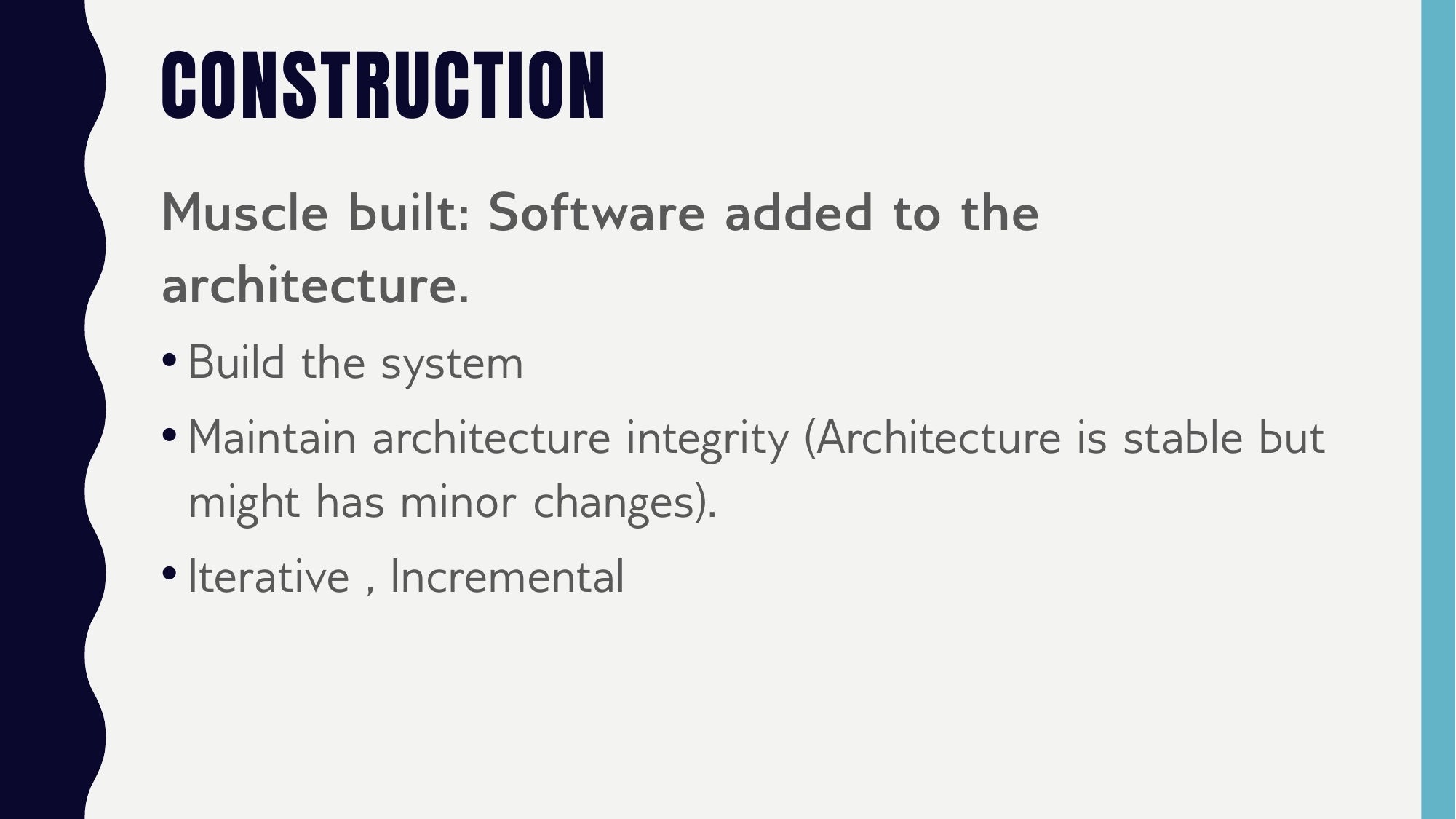

# Construction
Muscle built: Software added to the architecture.
Build the system
Maintain architecture integrity (Architecture is stable but might has minor changes).
Iterative , Incremental